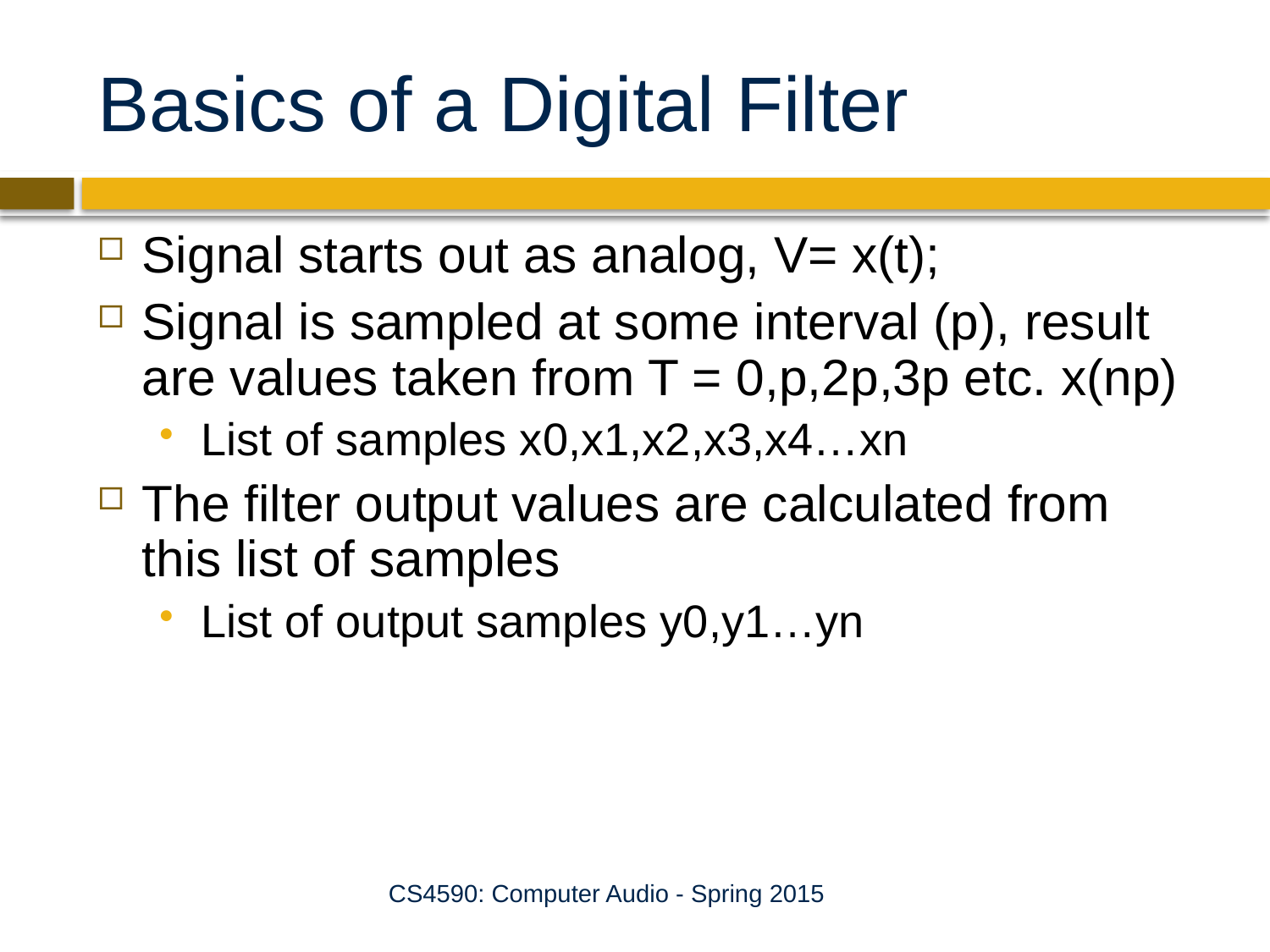

# Basics of a Digital Filter
Signal starts out as analog, V= x(t);
Signal is sampled at some interval (p), result are values taken from T = 0,p,2p,3p etc. x(np)
List of samples x0,x1,x2,x3,x4…xn
The filter output values are calculated from this list of samples
List of output samples y0,y1…yn

CS4590: Computer Audio - Spring 2015